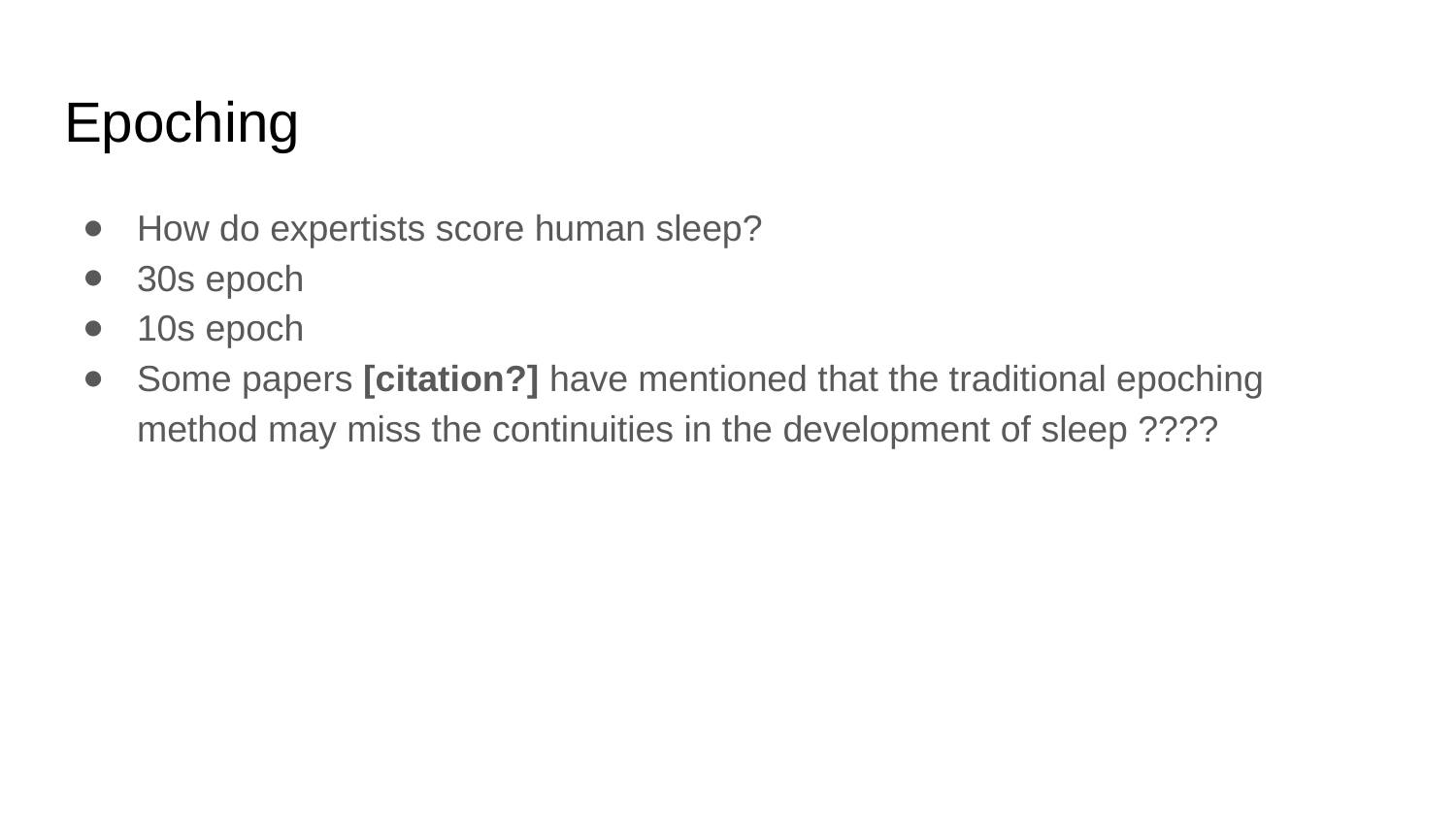

# Epoching
How do expertists score human sleep?
30s epoch
10s epoch
Some papers [citation?] have mentioned that the traditional epoching method may miss the continuities in the development of sleep ????